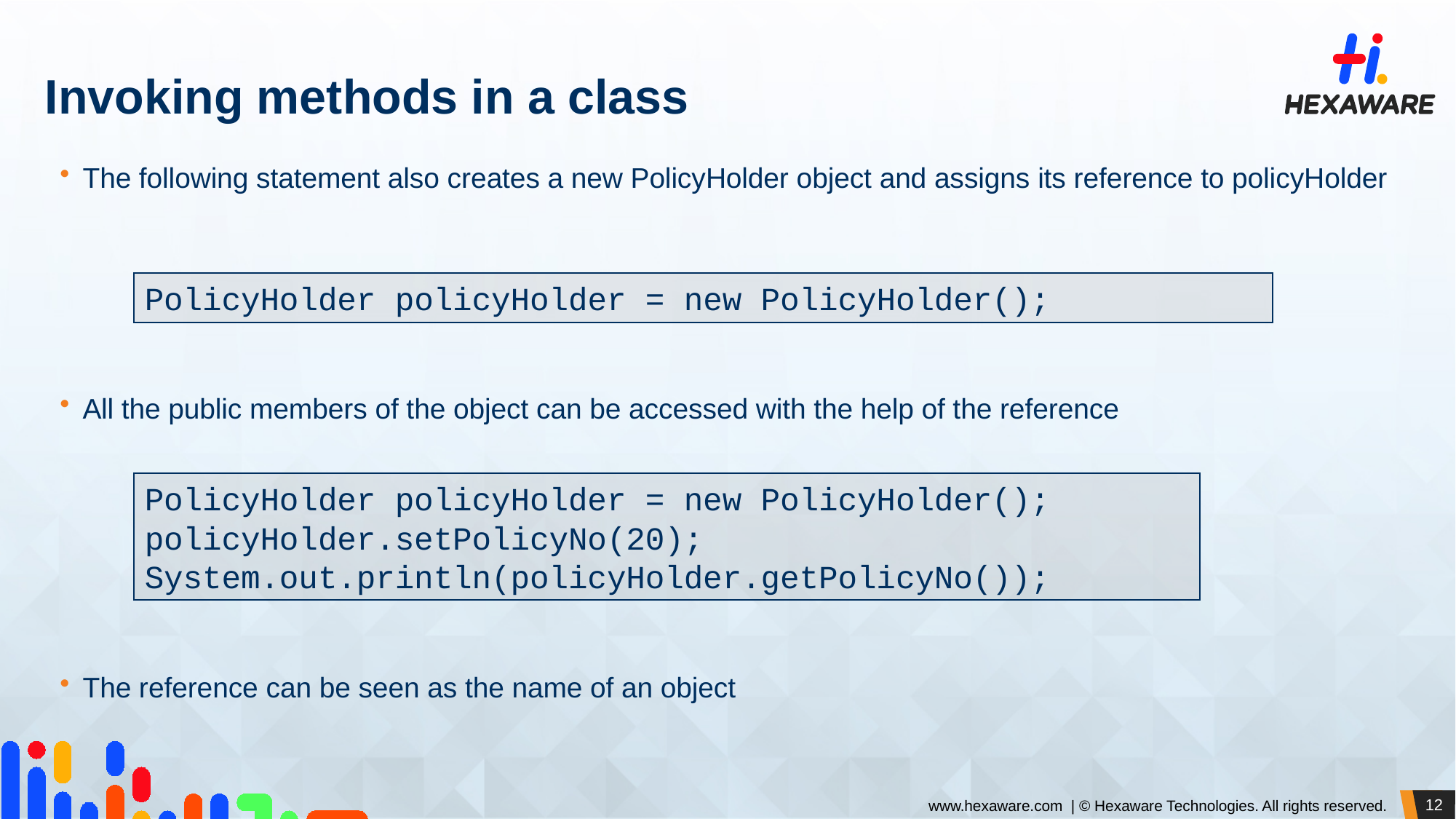

# Invoking methods in a class
The following statement also creates a new PolicyHolder object and assigns its reference to policyHolder
PolicyHolder policyHolder = new PolicyHolder();

All the public members of the object can be accessed with the help of the reference
PolicyHolder policyHolder = new PolicyHolder();
policyHolder.setPolicyNo(20);
System.out.println(policyHolder.getPolicyNo());
The reference can be seen as the name of an object